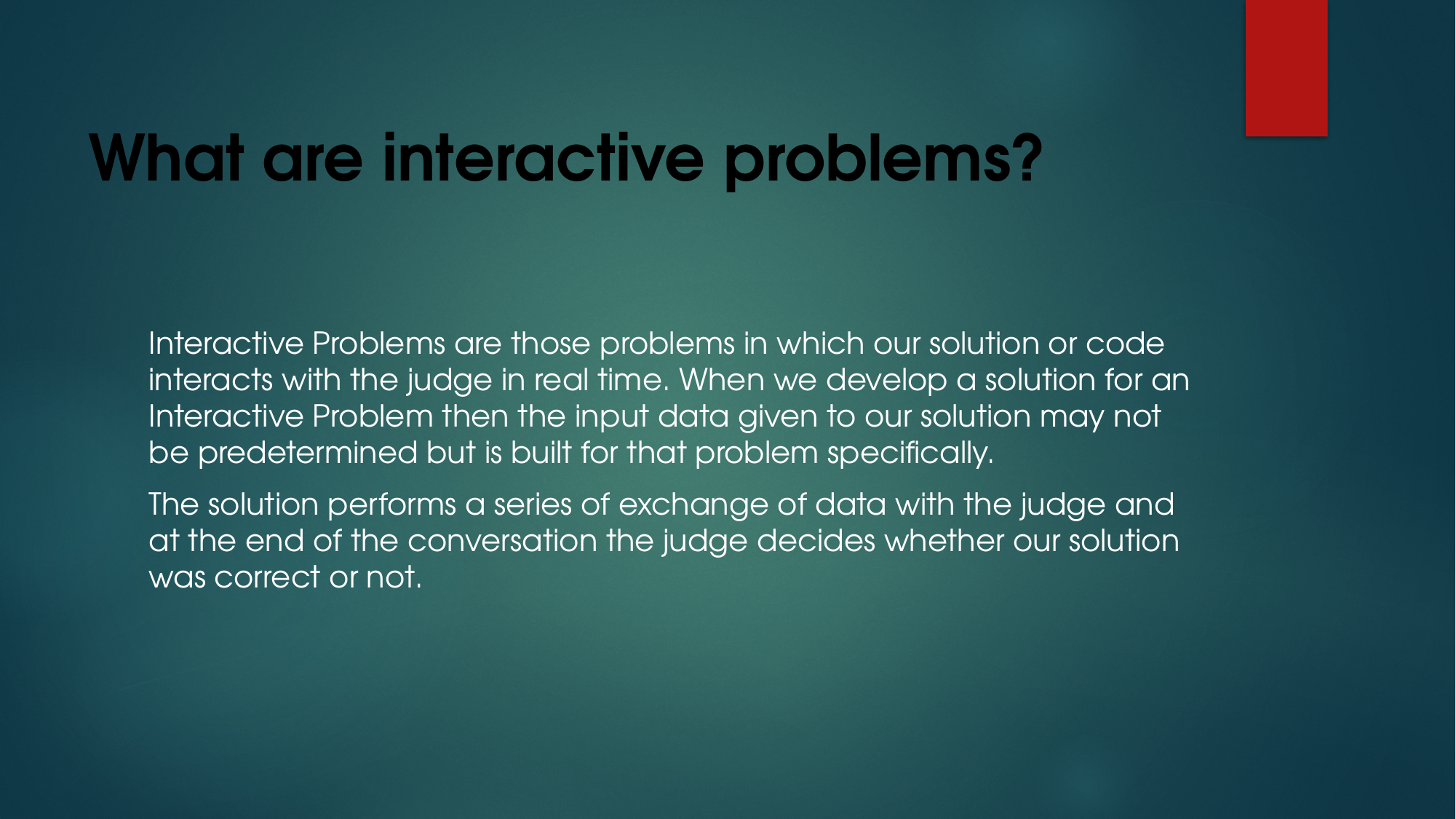

# What are interactive problems?
Interactive Problems are those problems in which our solution or code interacts with the judge in real time. When we develop a solution for an Interactive Problem then the input data given to our solution may not be predetermined but is built for that problem specifically.
The solution performs a series of exchange of data with the judge and at the end of the conversation the judge decides whether our solution was correct or not.